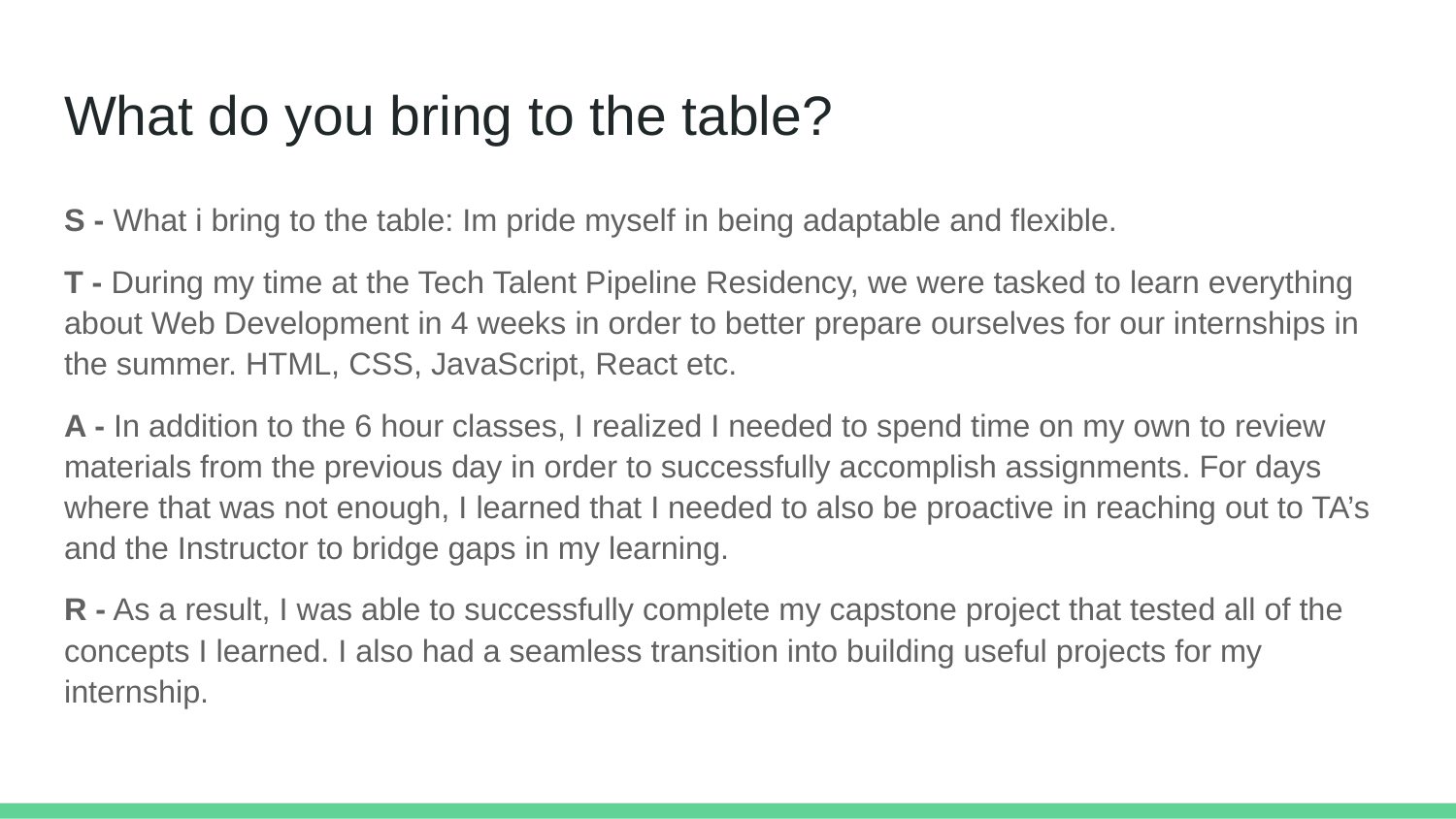

# What do you bring to the table?
S - What i bring to the table: Im pride myself in being adaptable and flexible.
T - During my time at the Tech Talent Pipeline Residency, we were tasked to learn everything about Web Development in 4 weeks in order to better prepare ourselves for our internships in the summer. HTML, CSS, JavaScript, React etc.
A - In addition to the 6 hour classes, I realized I needed to spend time on my own to review materials from the previous day in order to successfully accomplish assignments. For days where that was not enough, I learned that I needed to also be proactive in reaching out to TA’s and the Instructor to bridge gaps in my learning.
R - As a result, I was able to successfully complete my capstone project that tested all of the concepts I learned. I also had a seamless transition into building useful projects for my internship.